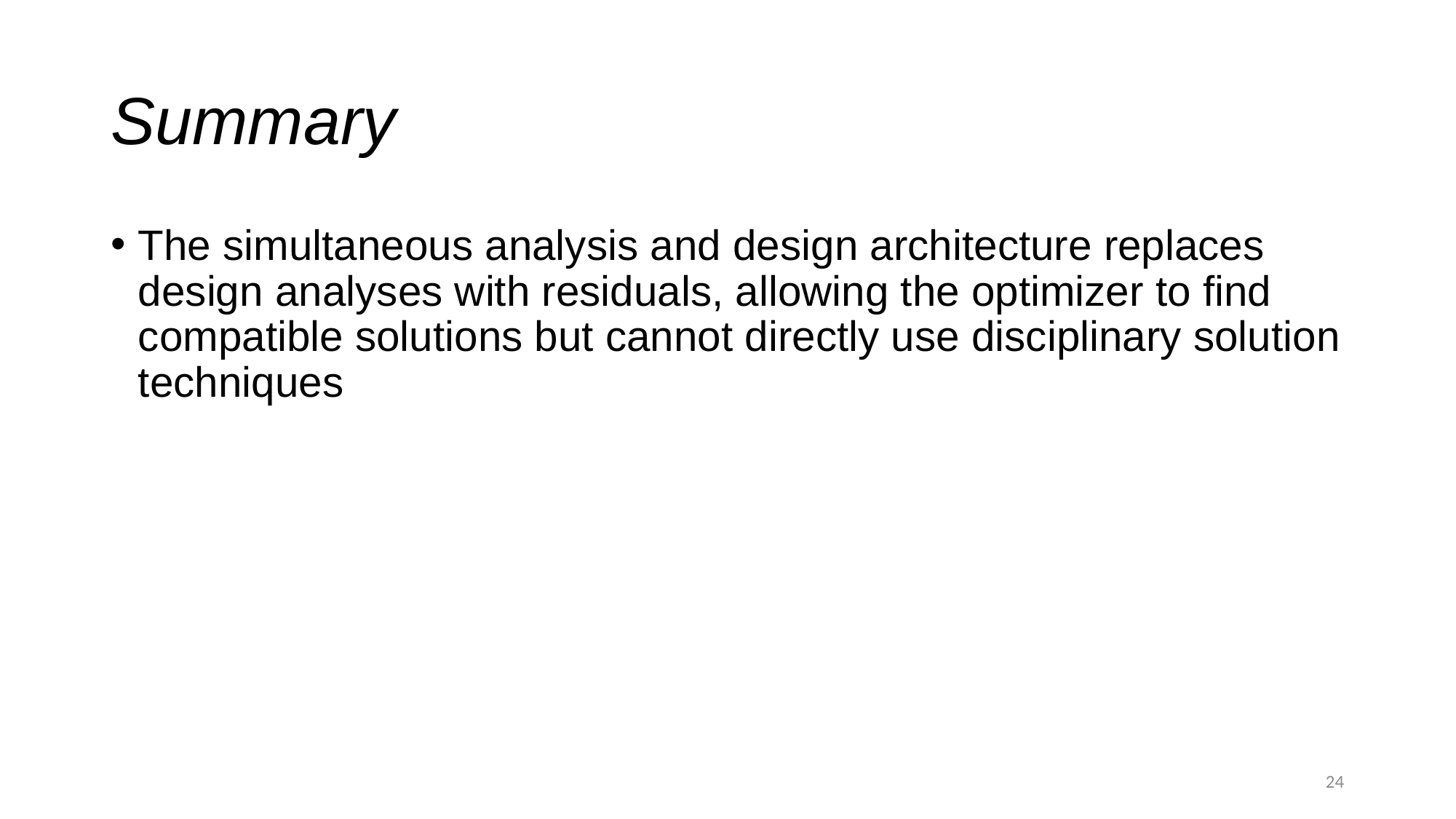

# Summary
The simultaneous analysis and design architecture replaces design analyses with residuals, allowing the optimizer to find compatible solutions but cannot directly use disciplinary solution techniques
24